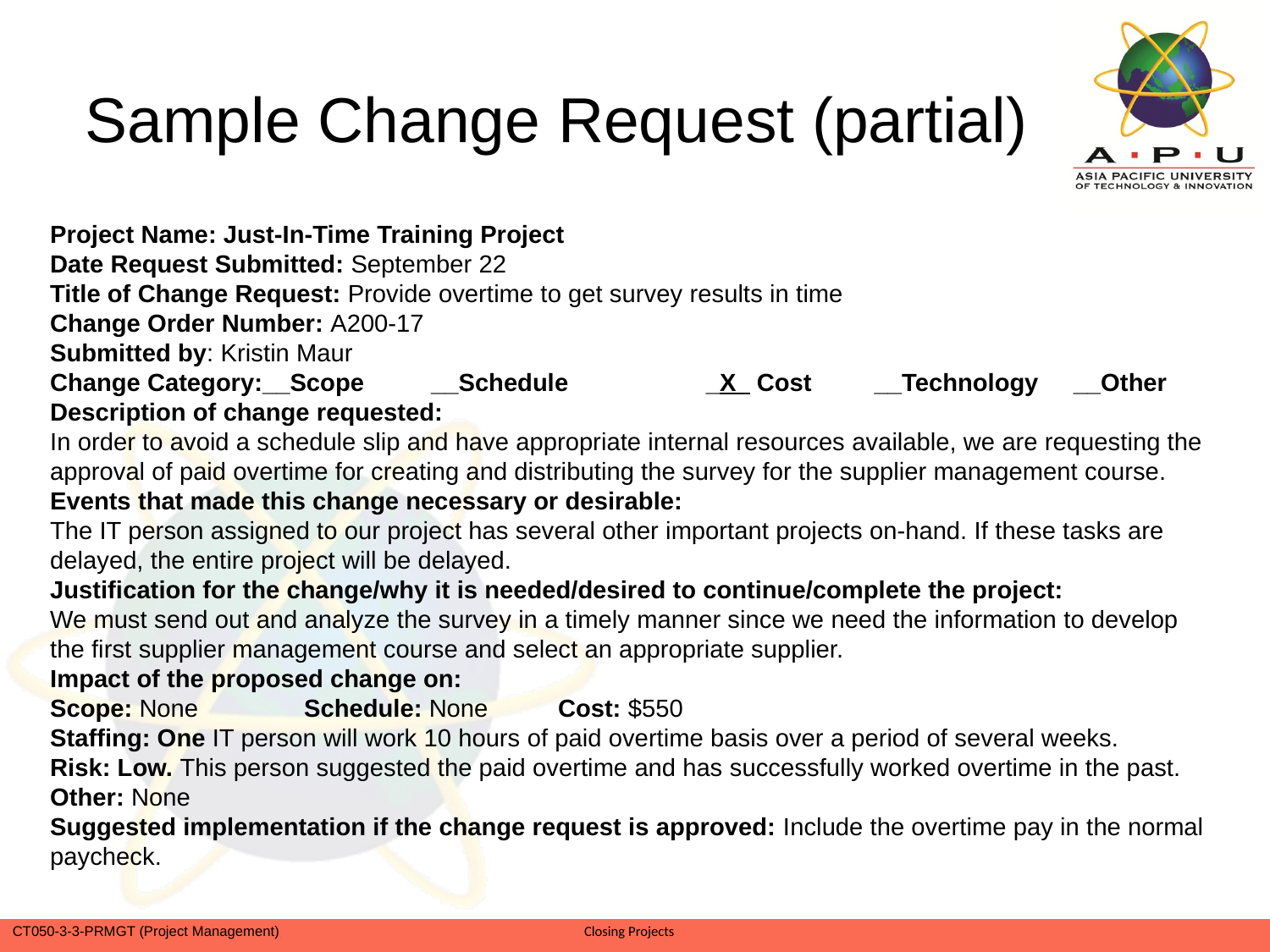

# Sample Change Request (partial)
Project Name: Just-In-Time Training Project
Date Request Submitted: September 22
Title of Change Request: Provide overtime to get survey results in time
Change Order Number: A200-17
Submitted by: Kristin Maur
Change Category:__Scope	__Schedule	   _X_ Cost         __Technology     __Other
Description of change requested:
In order to avoid a schedule slip and have appropriate internal resources available, we are requesting the approval of paid overtime for creating and distributing the survey for the supplier management course.
Events that made this change necessary or desirable:
The IT person assigned to our project has several other important projects on-hand. If these tasks are delayed, the entire project will be delayed.
Justification for the change/why it is needed/desired to continue/complete the project:
We must send out and analyze the survey in a timely manner since we need the information to develop the first supplier management course and select an appropriate supplier.
Impact of the proposed change on:
Scope: None	Schedule: None	Cost: $550
Staffing: One IT person will work 10 hours of paid overtime basis over a period of several weeks.
Risk: Low. This person suggested the paid overtime and has successfully worked overtime in the past.
Other: None
Suggested implementation if the change request is approved: Include the overtime pay in the normal paycheck.